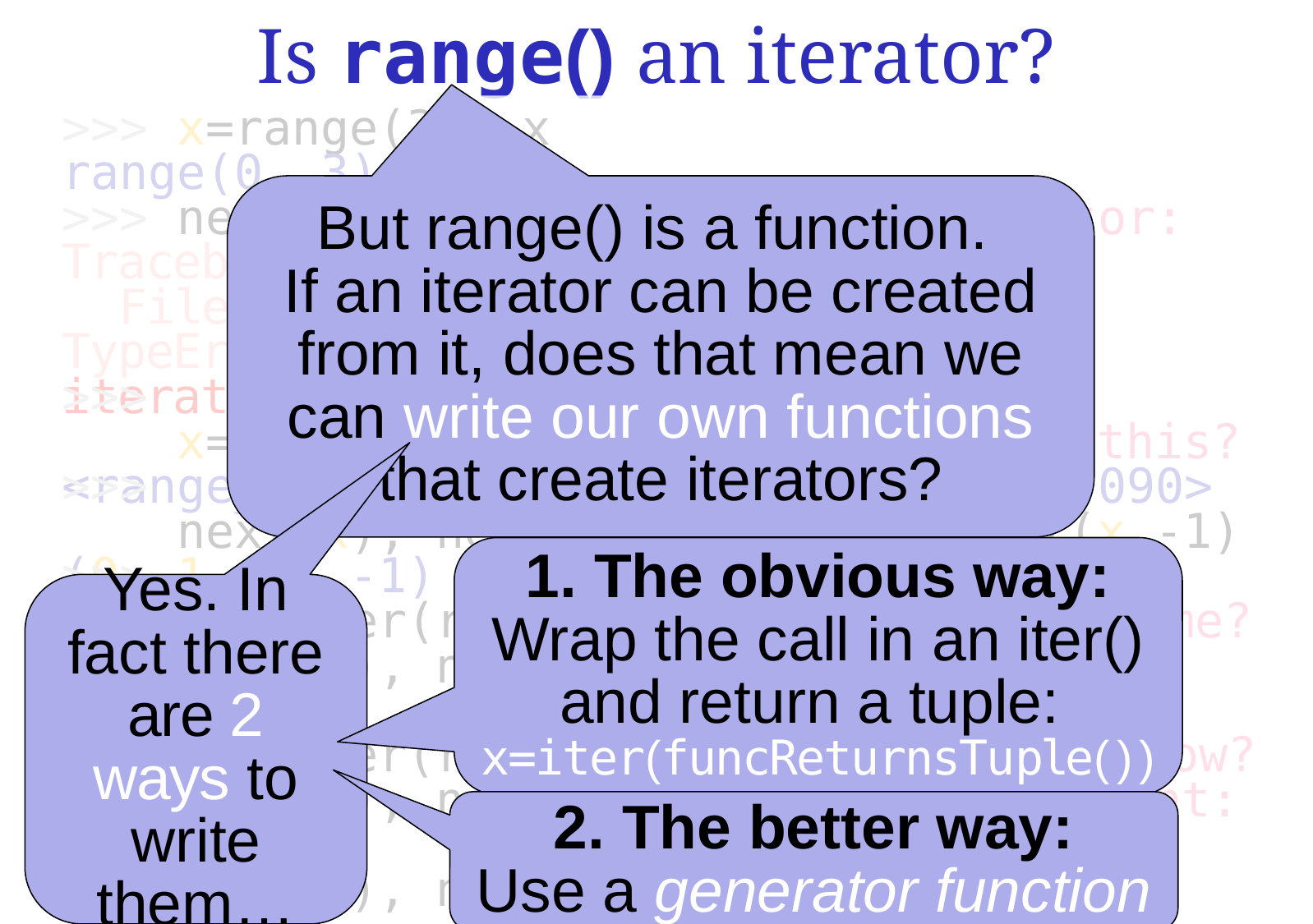

Is range() an iterator?

>>> x=range(3); x
range(0, 3)
>>> next(x) # No, it isn't an iterator:
Traceback (most recent call last):
  File "<stdin>", line 1, in <module>
TypeError: 'range' object is not an iterator
>>> x=iter(range(3)); x #What about this?
<range_iterator object at 0x6ffffd37090>
>>> next(x), next(x), next(x), next(x,-1)
(0, 1, 2, -1)
>>> x=y=iter(range(3)) # Are x & y the same?
>>> next(x), next(y), next(x) # Yes:
(0, 1, 2)
>>> x,y=iter(range(3)),iter(range(3))#Now?
>>> next(x), next(x), next(y) # Different:
(0, 1, 0)
>>> next(y), next(x), next(y)
(1, 2, 2)

>>>

>>>

>>>

>>>

>>>
>>>
>>>
>>>

>>>
But range() is a function.
If an iterator can be created from it, does that mean we can write our own functions that create iterators?
1. The obvious way:
Wrap the call in an iter() and return a tuple:
x=iter(funcReturnsTuple( ) )
Yes. In fact there are 2 ways to write them…
2. The better way:
Use a generator function